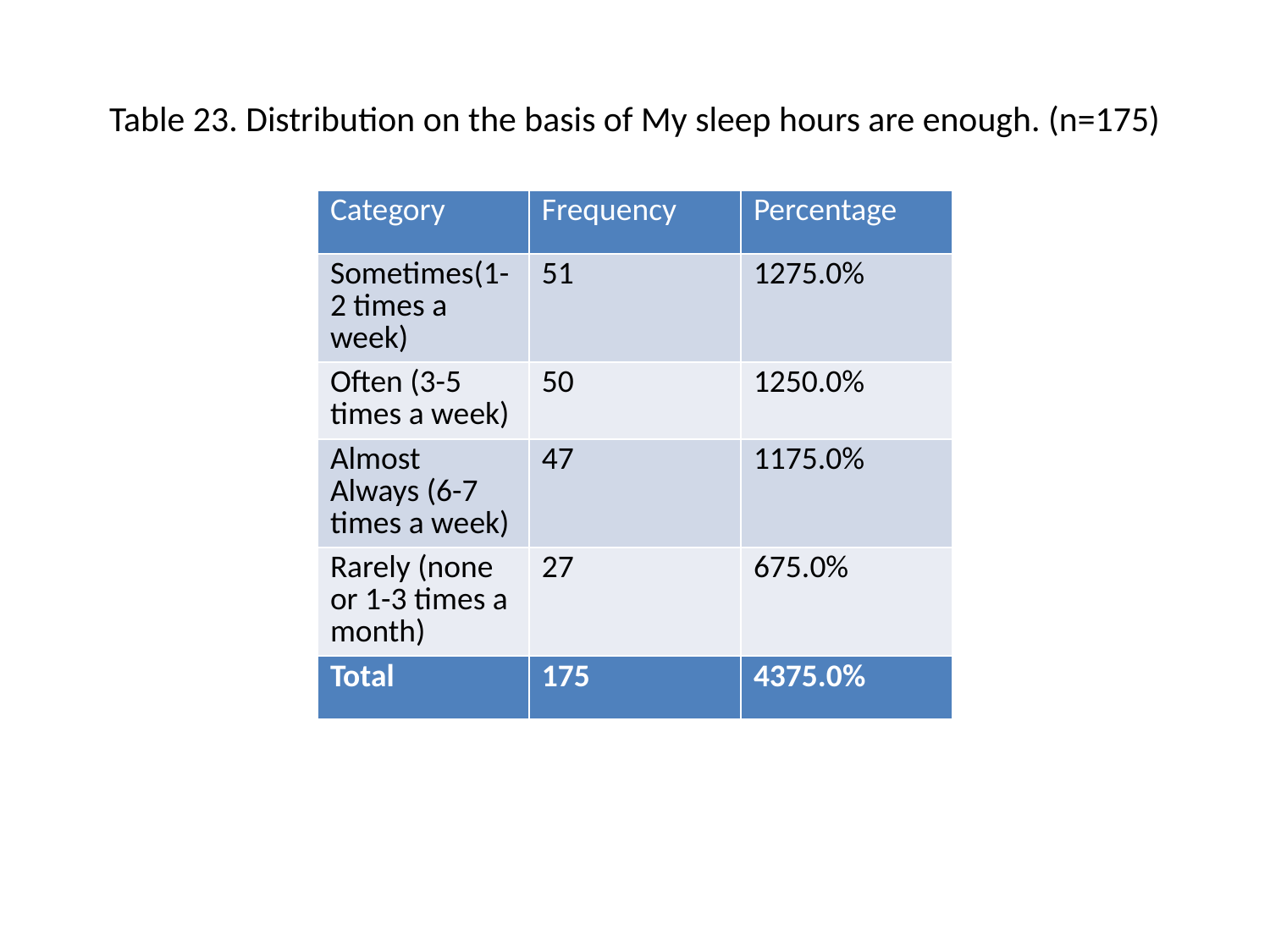

# Table 23. Distribution on the basis of My sleep hours are enough. (n=175)
| Category | Frequency | Percentage |
| --- | --- | --- |
| Sometimes(1-2 times a week) | 51 | 1275.0% |
| Often (3-5 times a week) | 50 | 1250.0% |
| Almost Always (6-7 times a week) | 47 | 1175.0% |
| Rarely (none or 1-3 times a month) | 27 | 675.0% |
| Total | 175 | 4375.0% |